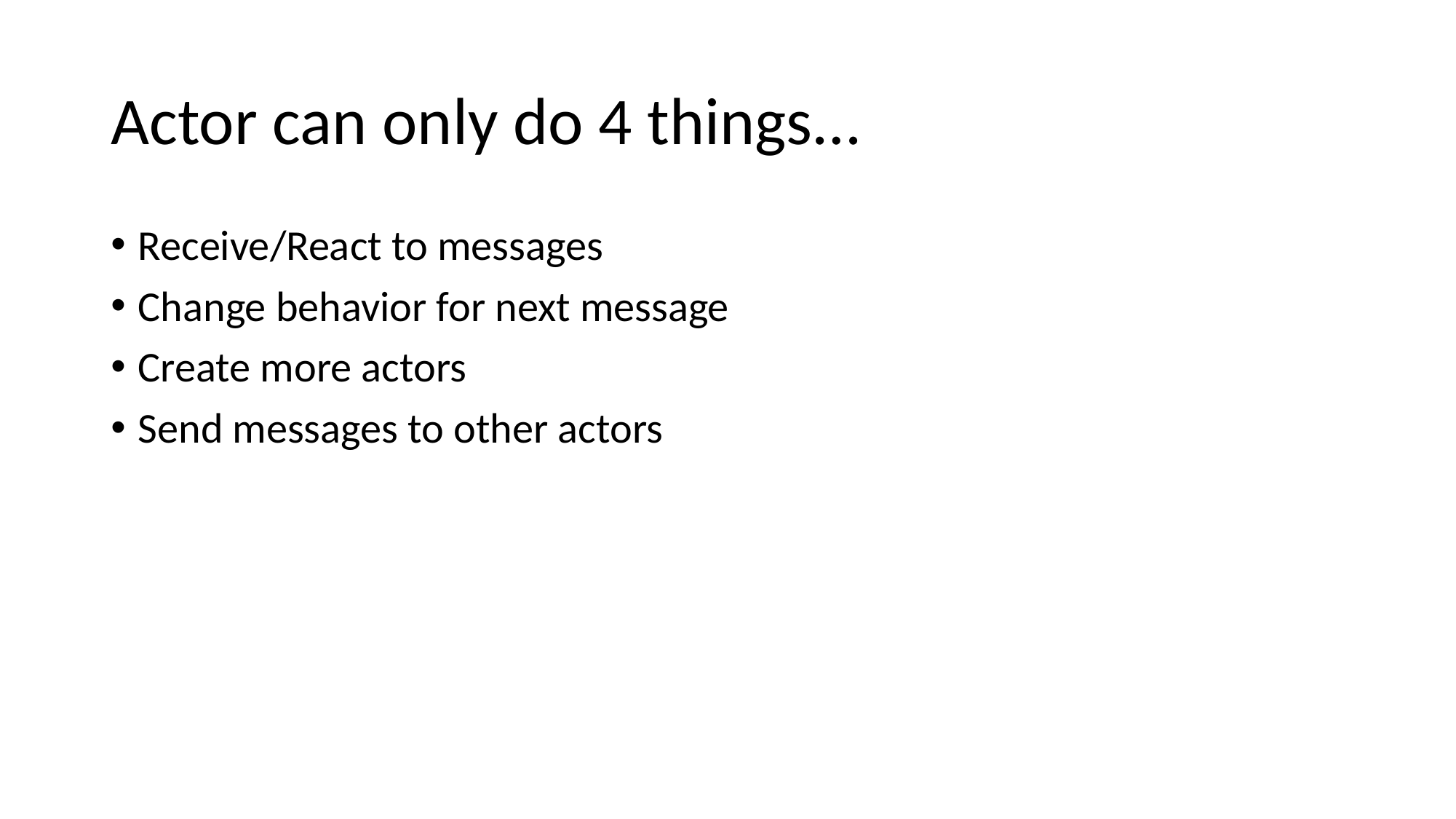

# Actor can only do 4 things…
Receive/React to messages
Change behavior for next message
Create more actors
Send messages to other actors